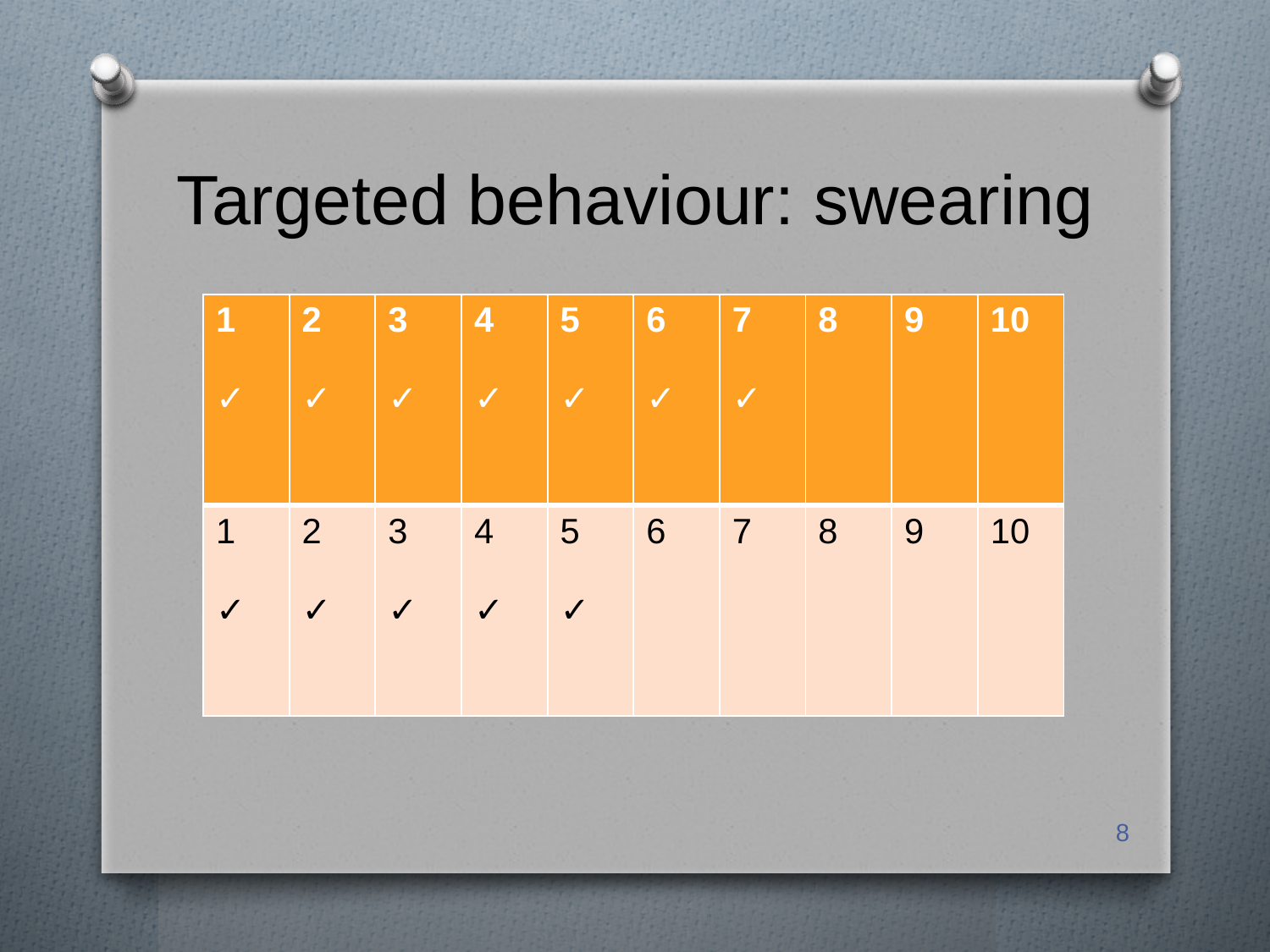

# Targeted behaviour: swearing
| 1 ✓ | 2 ✓ | 3 ✓ | 4 ✓ | 5 ✓ | 6 ✓ | 7 ✓ | 8 | 9 | 10 |
| --- | --- | --- | --- | --- | --- | --- | --- | --- | --- |
| 1 ✓ | 2 ✓ | 3 ✓ | 4 ✓ | 5 ✓ | 6 | 7 | 8 | 9 | 10 |
8